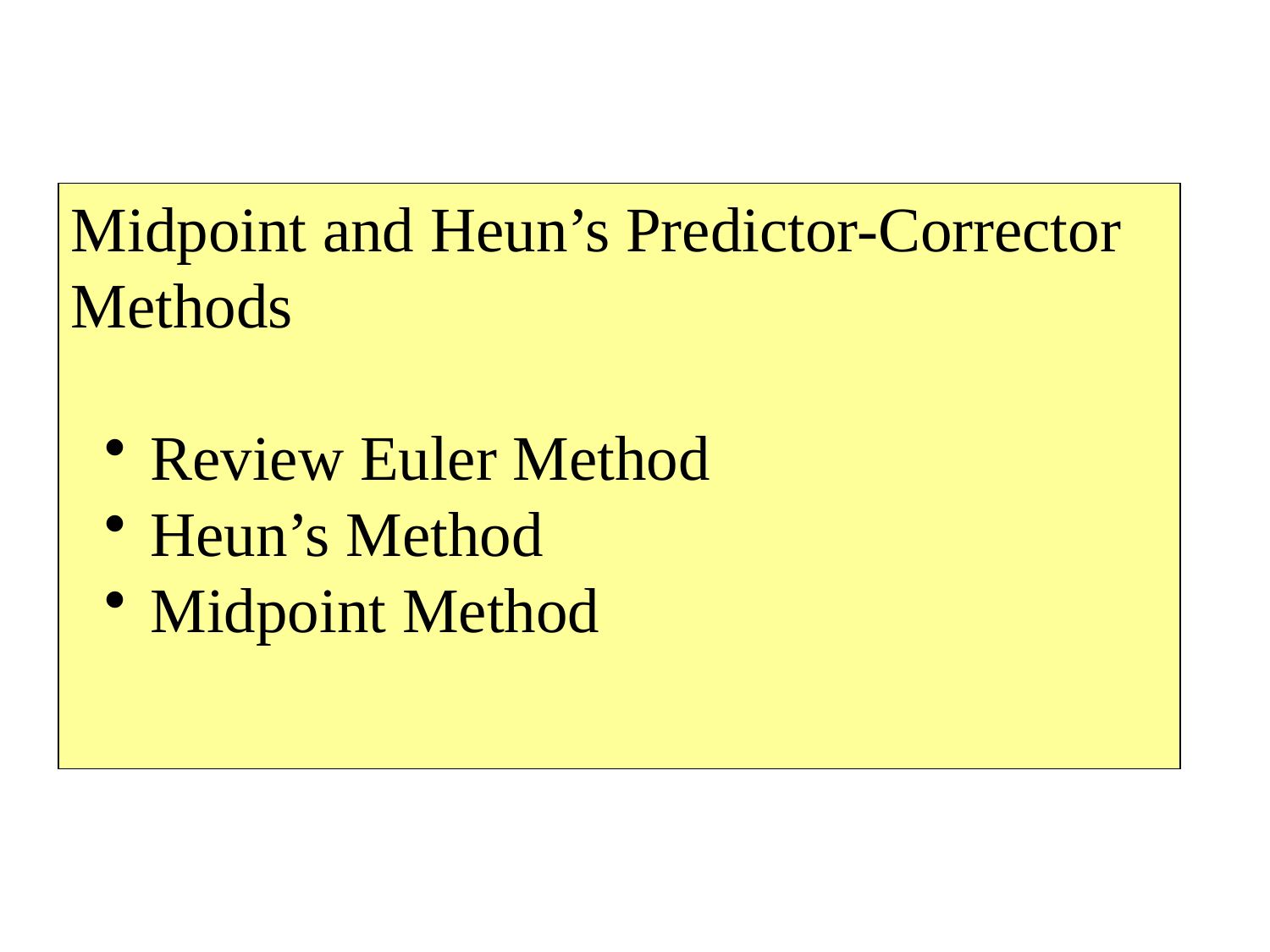

Midpoint and Heun’s Predictor-Corrector
Methods

 Review Euler Method
 Heun’s Method
 Midpoint Method